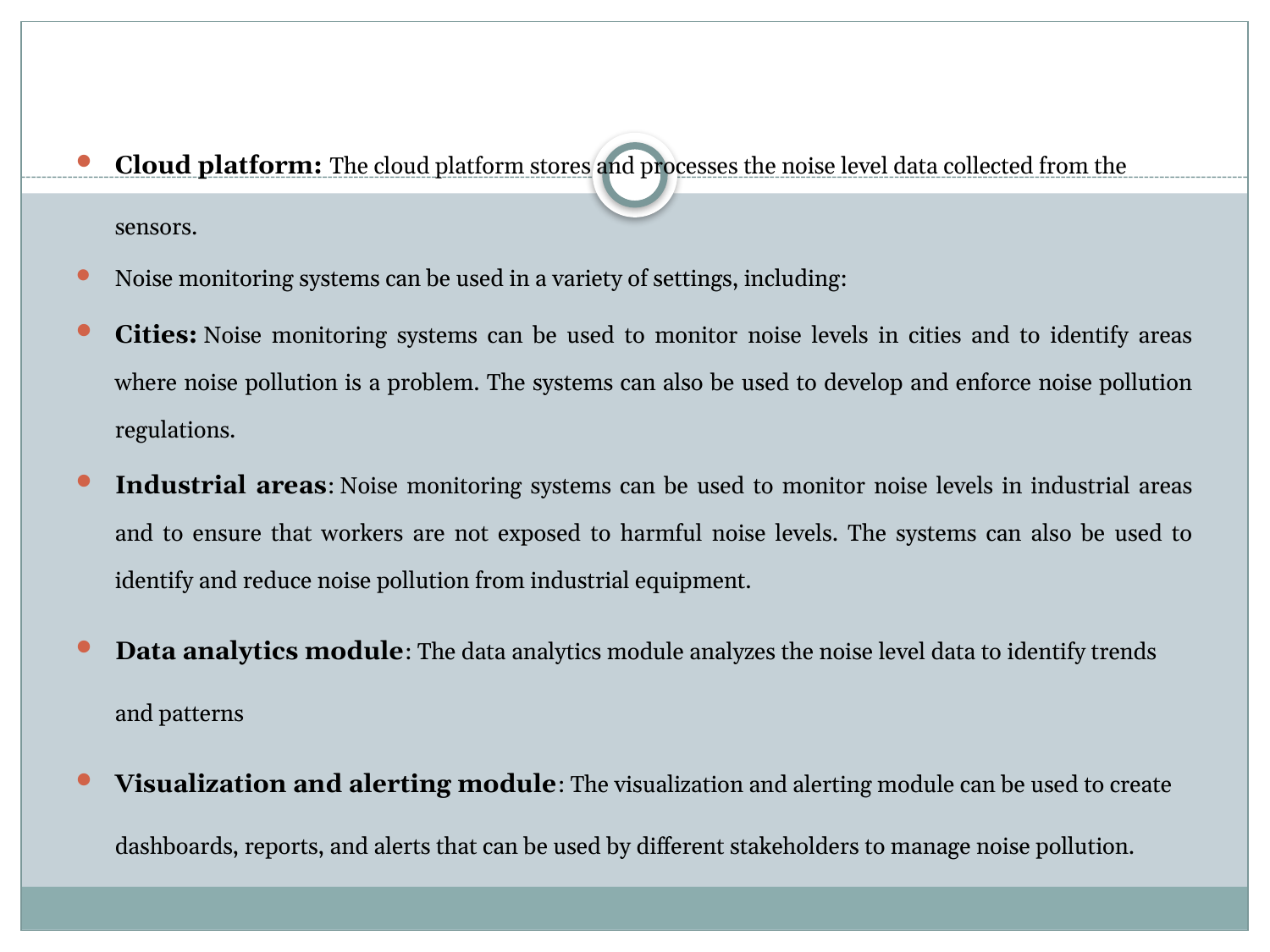

Cloud platform: The cloud platform stores and processes the noise level data collected from the sensors.
Noise monitoring systems can be used in a variety of settings, including:
Cities: Noise monitoring systems can be used to monitor noise levels in cities and to identify areas where noise pollution is a problem. The systems can also be used to develop and enforce noise pollution regulations.
Industrial areas: Noise monitoring systems can be used to monitor noise levels in industrial areas and to ensure that workers are not exposed to harmful noise levels. The systems can also be used to identify and reduce noise pollution from industrial equipment.
Data analytics module: The data analytics module analyzes the noise level data to identify trends and patterns
Visualization and alerting module: The visualization and alerting module can be used to create dashboards, reports, and alerts that can be used by different stakeholders to manage noise pollution.